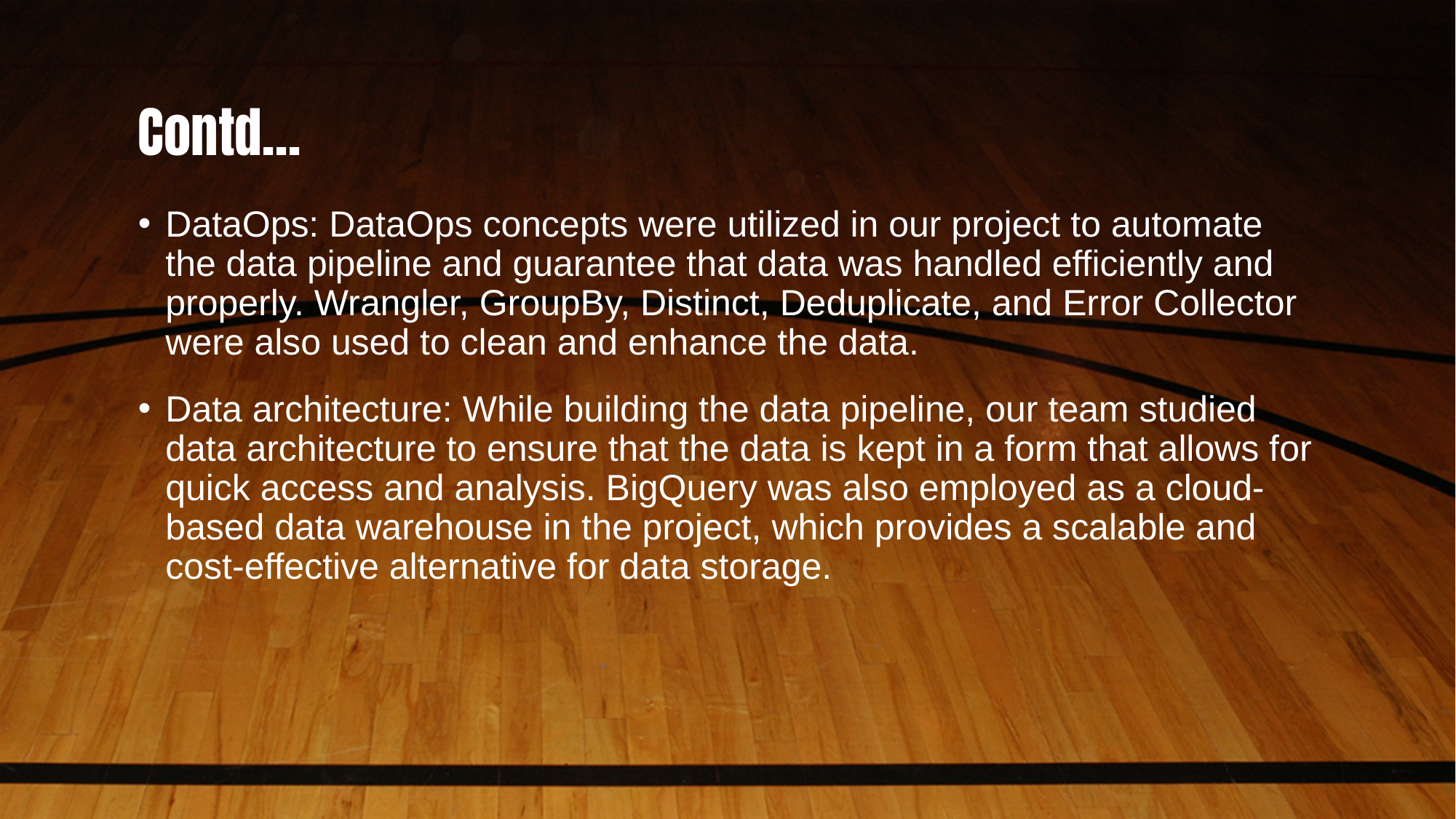

# Contd…
DataOps: DataOps concepts were utilized in our project to automate the data pipeline and guarantee that data was handled efficiently and properly. Wrangler, GroupBy, Distinct, Deduplicate, and Error Collector were also used to clean and enhance the data.
Data architecture: While building the data pipeline, our team studied data architecture to ensure that the data is kept in a form that allows for quick access and analysis. BigQuery was also employed as a cloud-based data warehouse in the project, which provides a scalable and cost-effective alternative for data storage.